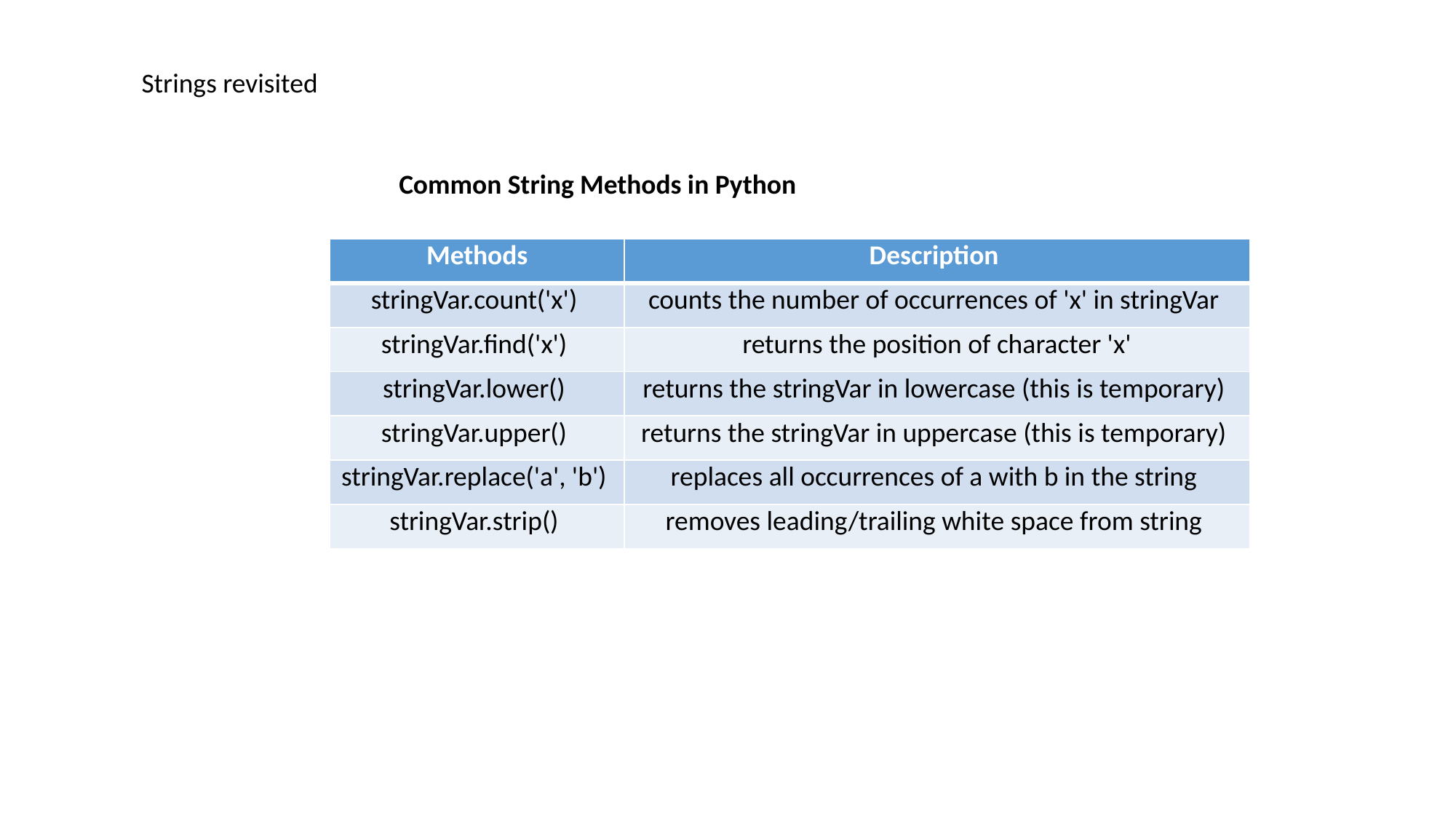

Strings revisited
Common String Methods in Python
| Methods | Description |
| --- | --- |
| stringVar.count('x') | counts the number of occurrences of 'x' in stringVar |
| stringVar.find('x') | returns the position of character 'x' |
| stringVar.lower() | returns the stringVar in lowercase (this is temporary) |
| stringVar.upper() | returns the stringVar in uppercase (this is temporary) |
| stringVar.replace('a', 'b') | replaces all occurrences of a with b in the string |
| stringVar.strip() | removes leading/trailing white space from string |